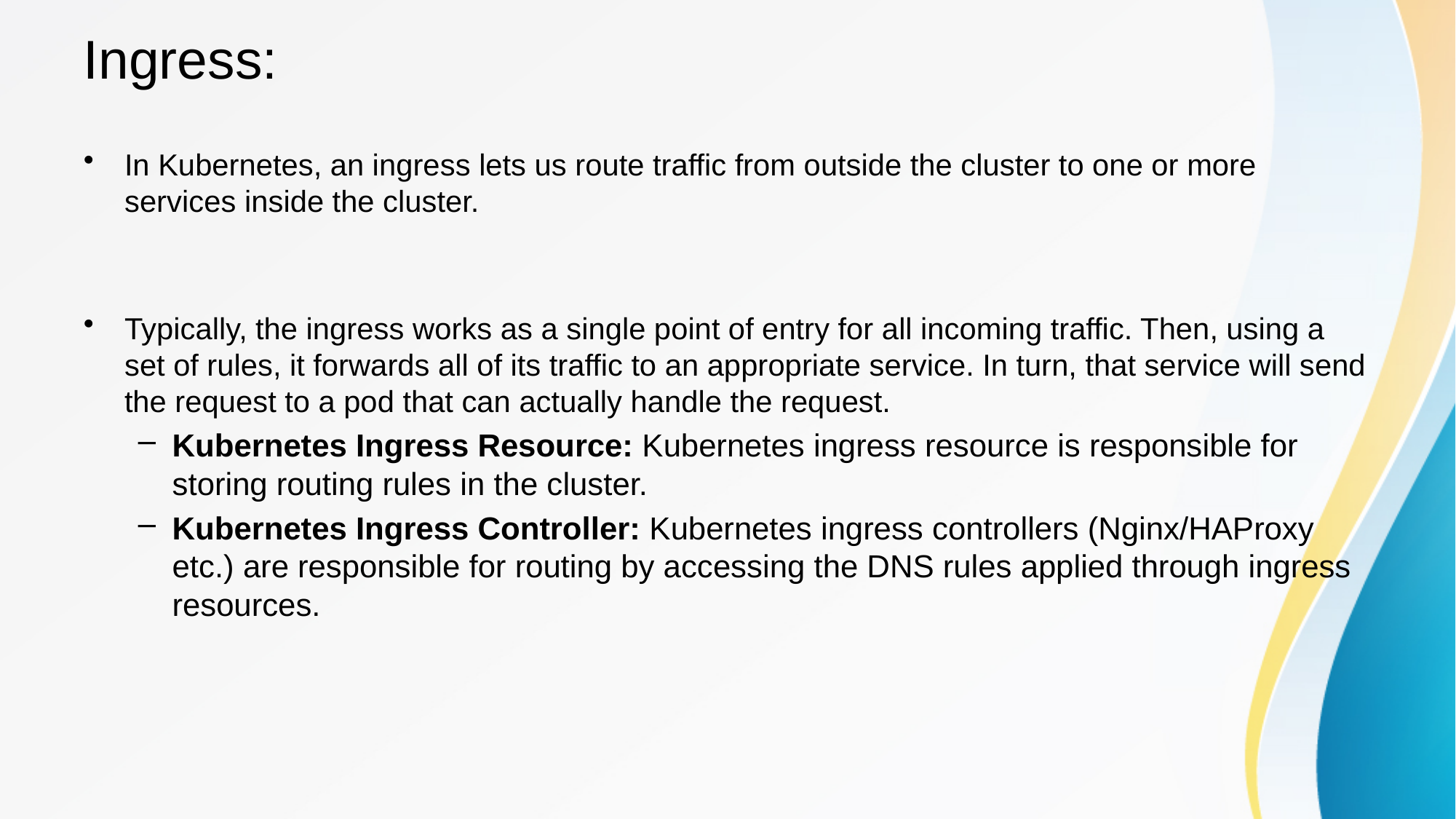

# Ingress:
In Kubernetes, an ingress lets us route traffic from outside the cluster to one or more services inside the cluster.

Typically, the ingress works as a single point of entry for all incoming traffic. Then, using a set of rules, it forwards all of its traffic to an appropriate service. In turn, that service will send the request to a pod that can actually handle the request.
Kubernetes Ingress Resource: Kubernetes ingress resource is responsible for storing routing rules in the cluster.
Kubernetes Ingress Controller: Kubernetes ingress controllers (Nginx/HAProxy etc.) are responsible for routing by accessing the DNS rules applied through ingress resources.